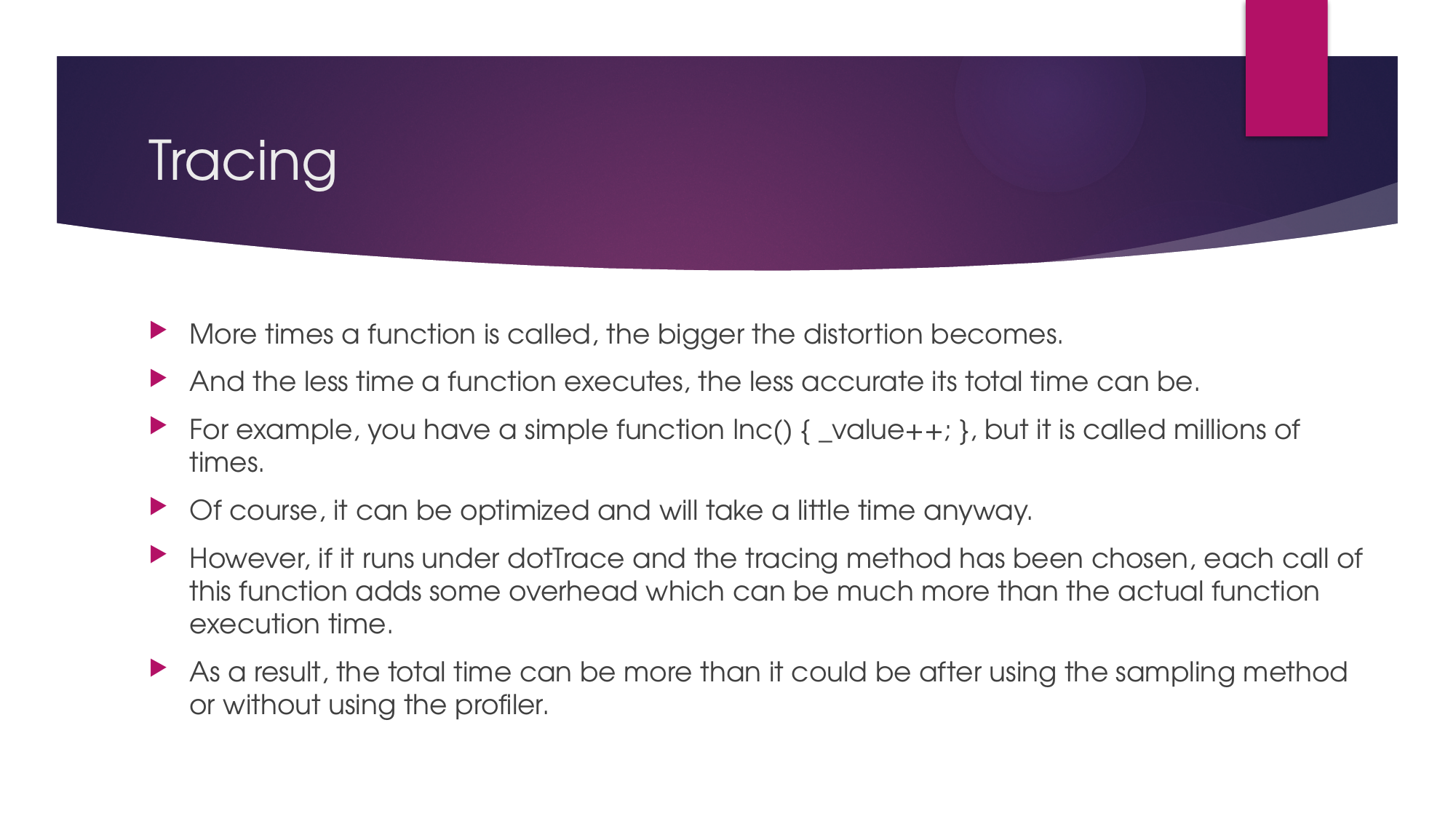

# Tracing
More times a function is called, the bigger the distortion becomes.
And the less time a function executes, the less accurate its total time can be.
For example, you have a simple function Inc() { _value++; }, but it is called millions of times.
Of course, it can be optimized and will take a little time anyway.
However, if it runs under dotTrace and the tracing method has been chosen, each call of this function adds some overhead which can be much more than the actual function execution time.
As a result, the total time can be more than it could be after using the sampling method or without using the profiler.